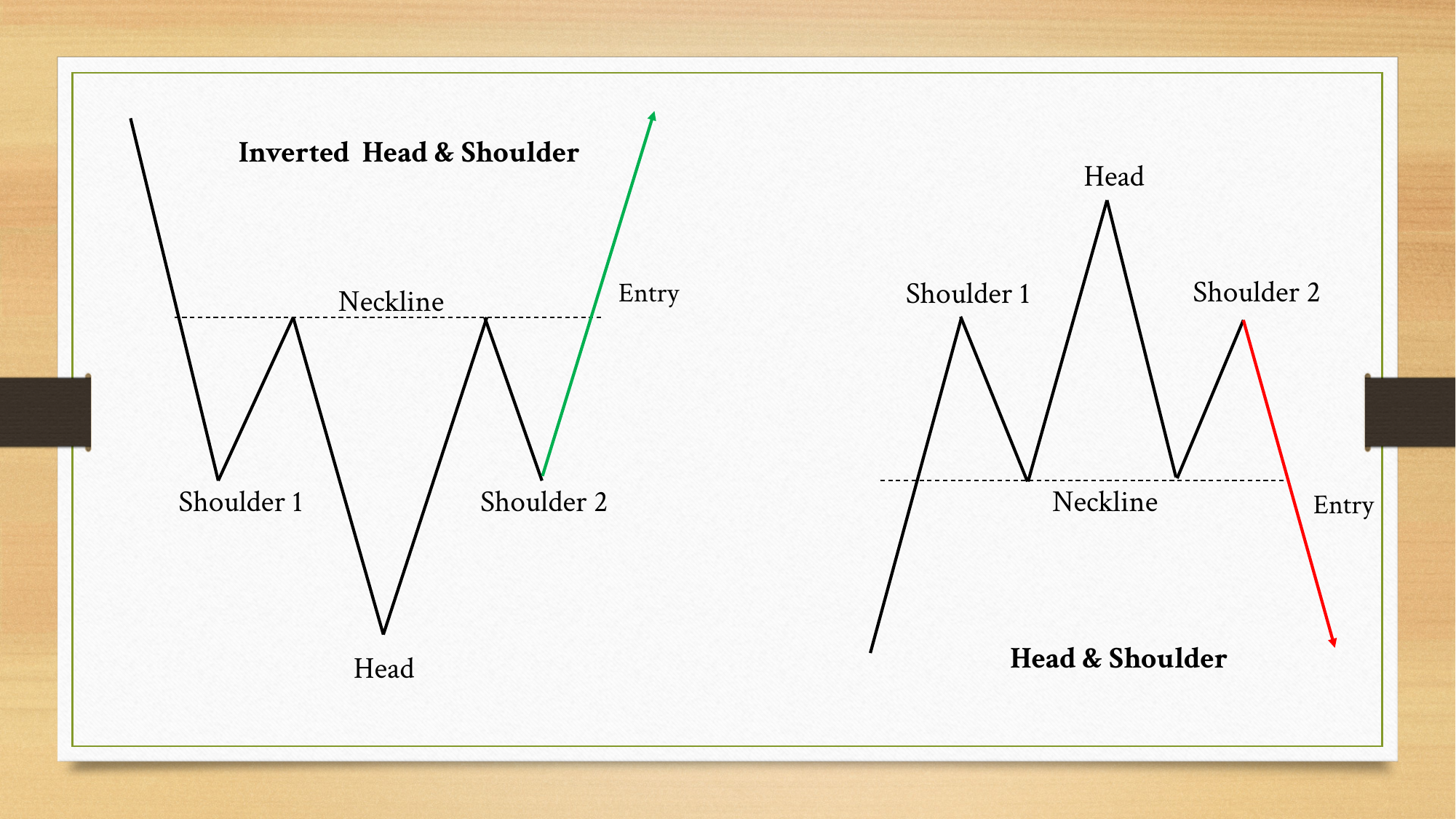

Inverted  Head & Shoulder
Head
Shoulder 2
Shoulder 1
Entry
Neckline
Shoulder 1
Shoulder 2
Neckline
Entry
Head & Shoulder
Head